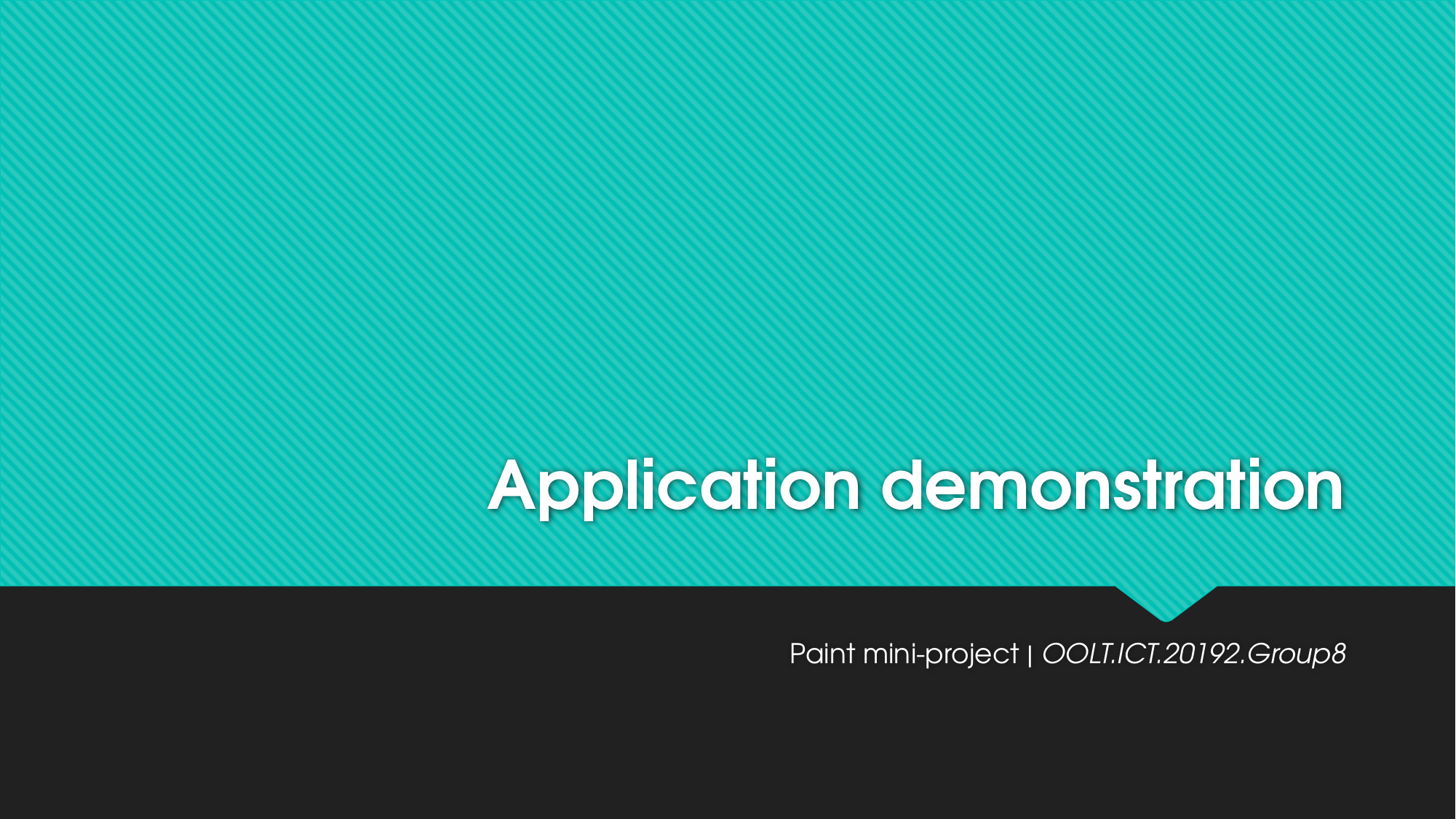

# Application demonstration
Paint mini-project | OOLT.ICT.20192.Group8